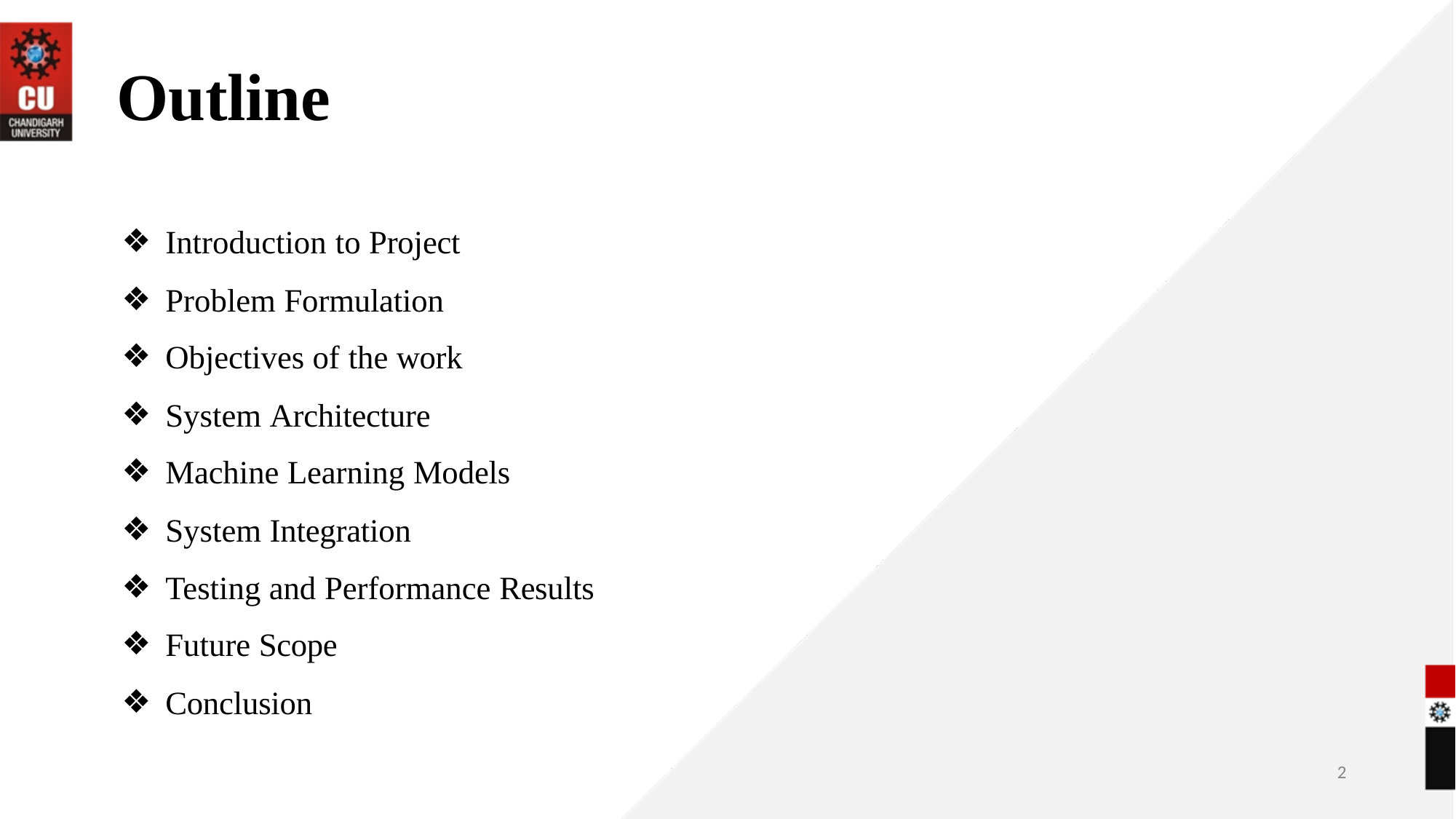

# Outline
Introduction to Project
Problem Formulation
Objectives of the work
System Architecture
Machine Learning Models
System Integration
Testing and Performance Results
Future Scope
Conclusion
2